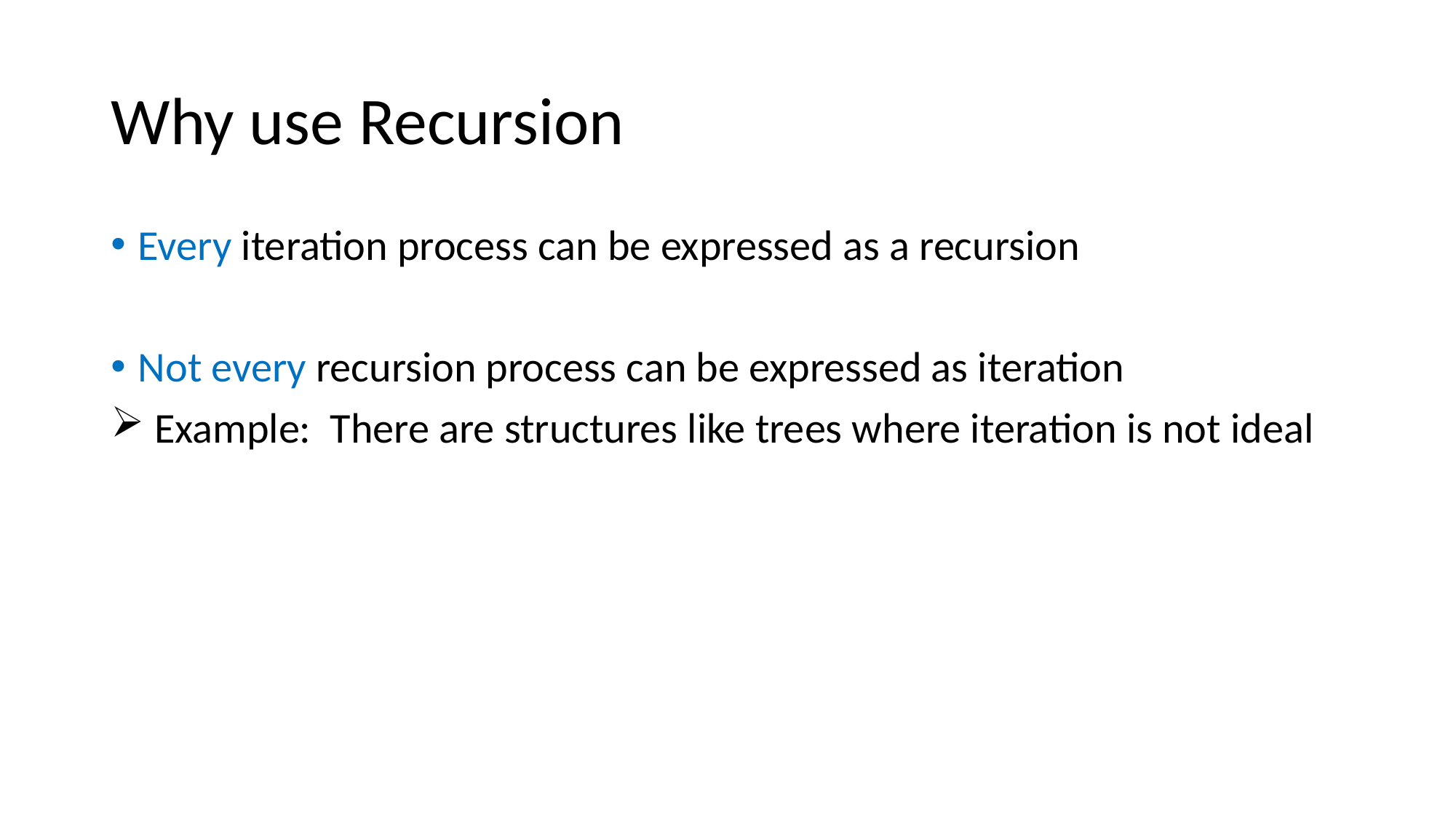

# Why use Recursion
Every iteration process can be expressed as a recursion

Not every recursion process can be expressed as iteration
 Example:  There are structures like trees where iteration is not ideal